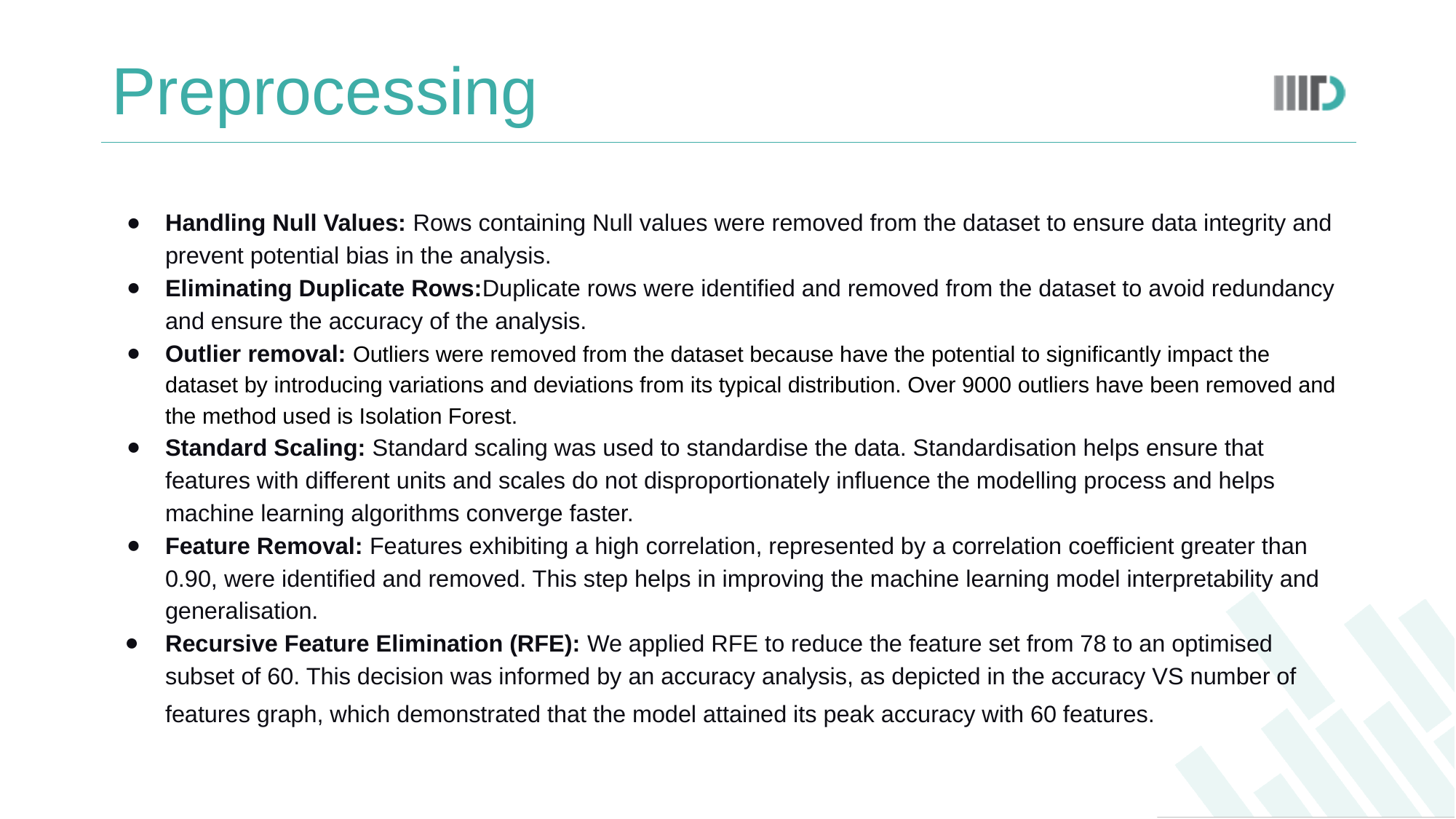

# Preprocessing

Handling Null Values: Rows containing Null values were removed from the dataset to ensure data integrity and prevent potential bias in the analysis.
Eliminating Duplicate Rows:Duplicate rows were identified and removed from the dataset to avoid redundancy and ensure the accuracy of the analysis.
Outlier removal: Outliers were removed from the dataset because have the potential to significantly impact the dataset by introducing variations and deviations from its typical distribution. Over 9000 outliers have been removed and the method used is Isolation Forest.
Standard Scaling: Standard scaling was used to standardise the data. Standardisation helps ensure that features with different units and scales do not disproportionately influence the modelling process and helps machine learning algorithms converge faster.
Feature Removal: Features exhibiting a high correlation, represented by a correlation coefficient greater than 0.90, were identified and removed. This step helps in improving the machine learning model interpretability and generalisation.
Recursive Feature Elimination (RFE): We applied RFE to reduce the feature set from 78 to an optimised subset of 60. This decision was informed by an accuracy analysis, as depicted in the accuracy VS number of features graph, which demonstrated that the model attained its peak accuracy with 60 features.